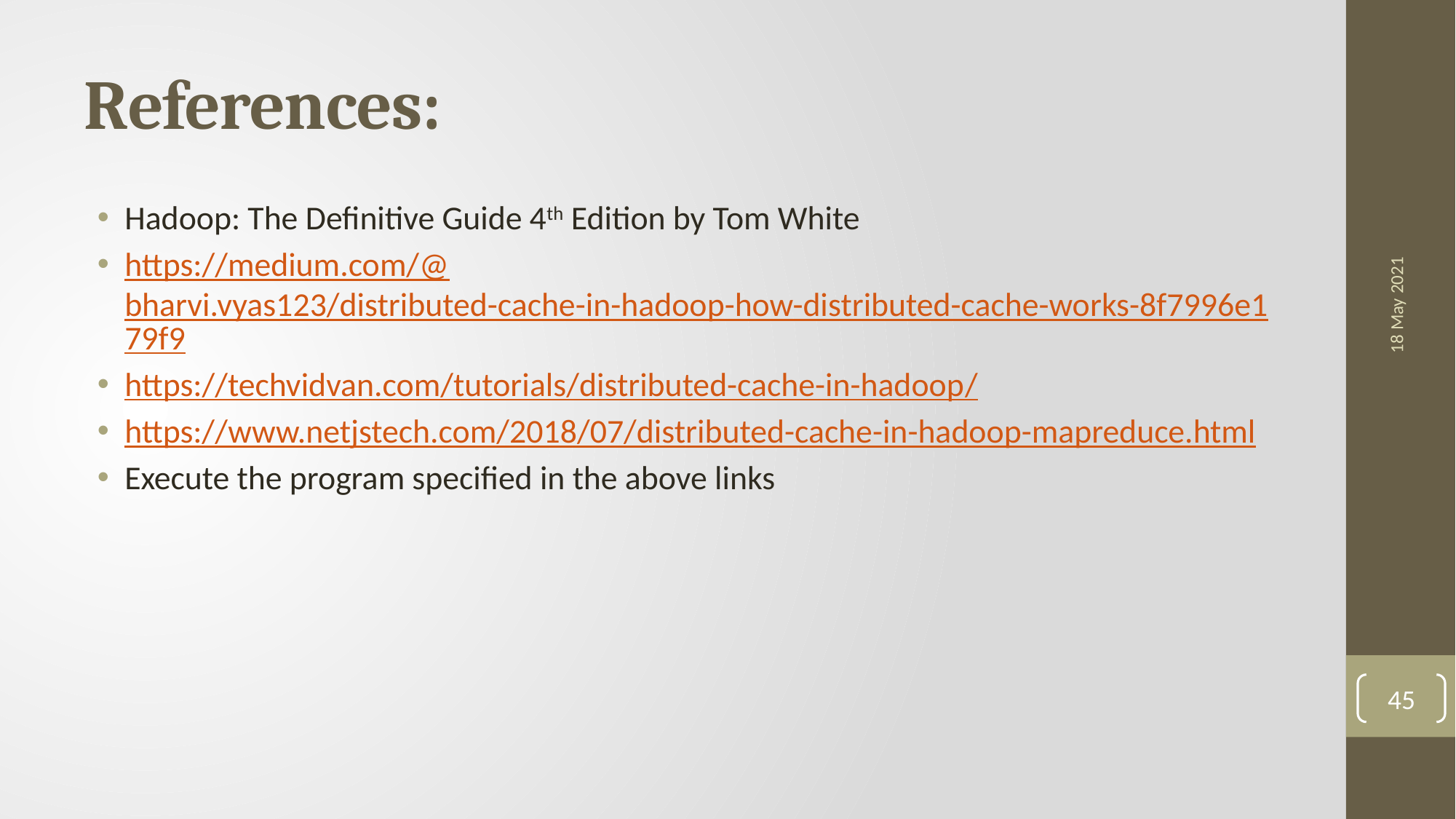

# References:
18 May 2021
Hadoop: The Definitive Guide 4th Edition by Tom White
https://medium.com/@bharvi.vyas123/distributed-cache-in-hadoop-how-distributed-cache-works-8f7996e179f9
https://techvidvan.com/tutorials/distributed-cache-in-hadoop/
https://www.netjstech.com/2018/07/distributed-cache-in-hadoop-mapreduce.html
Execute the program specified in the above links
45